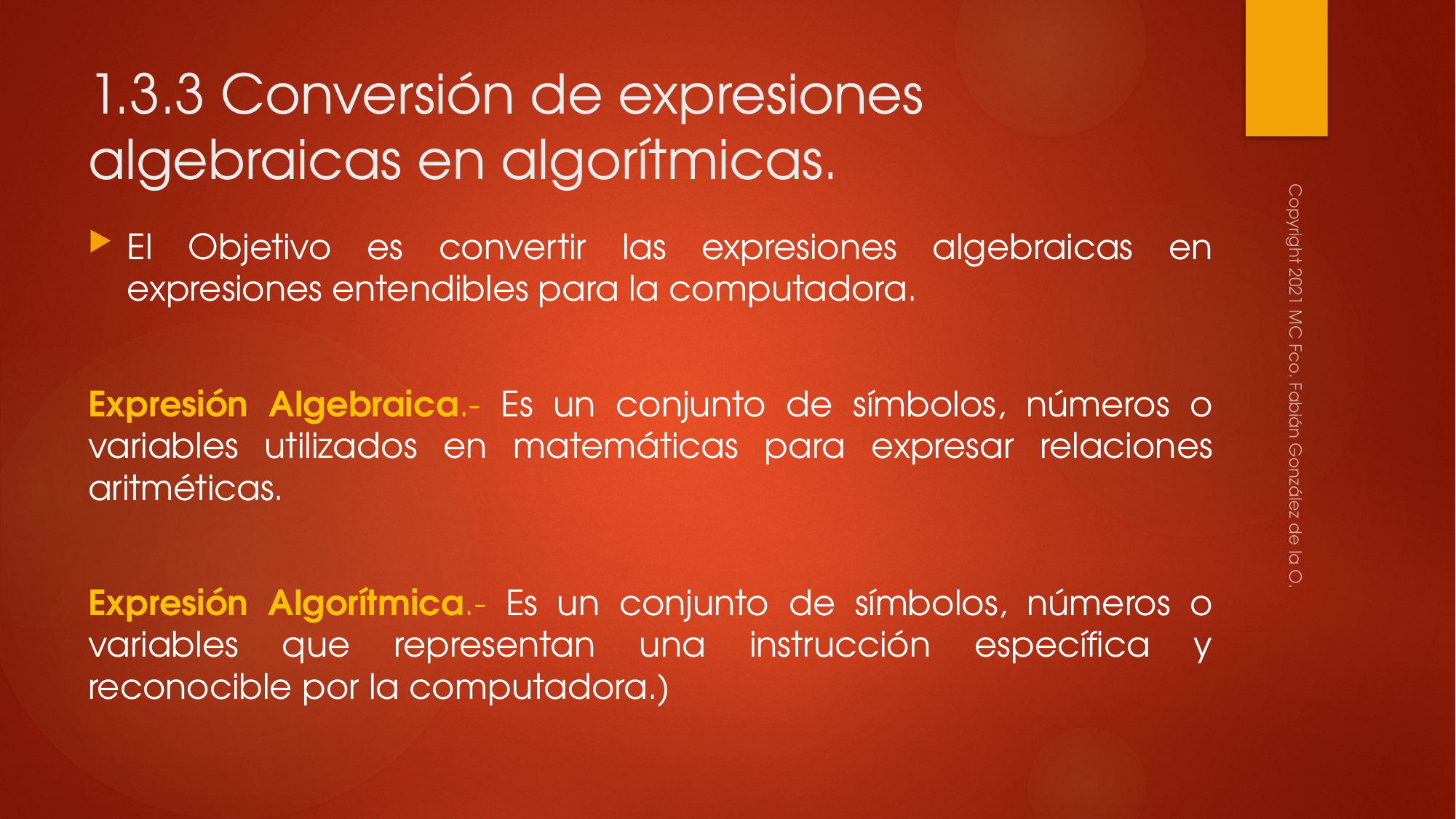

# 1.3.3 Conversión de expresiones algebraicas en algorítmicas.
El Objetivo es convertir las expresiones algebraicas en expresiones entendibles para la computadora.

Expresión Algebraica.- Es un conjunto de símbolos, números o variables utilizados en matemáticas para expresar relaciones aritméticas.

Expresión Algorítmica.- Es un conjunto de símbolos, números o variables que representan una instrucción específica y reconocible por la computadora.)
Copyright 2021 MC Fco. Fabián González de la O.